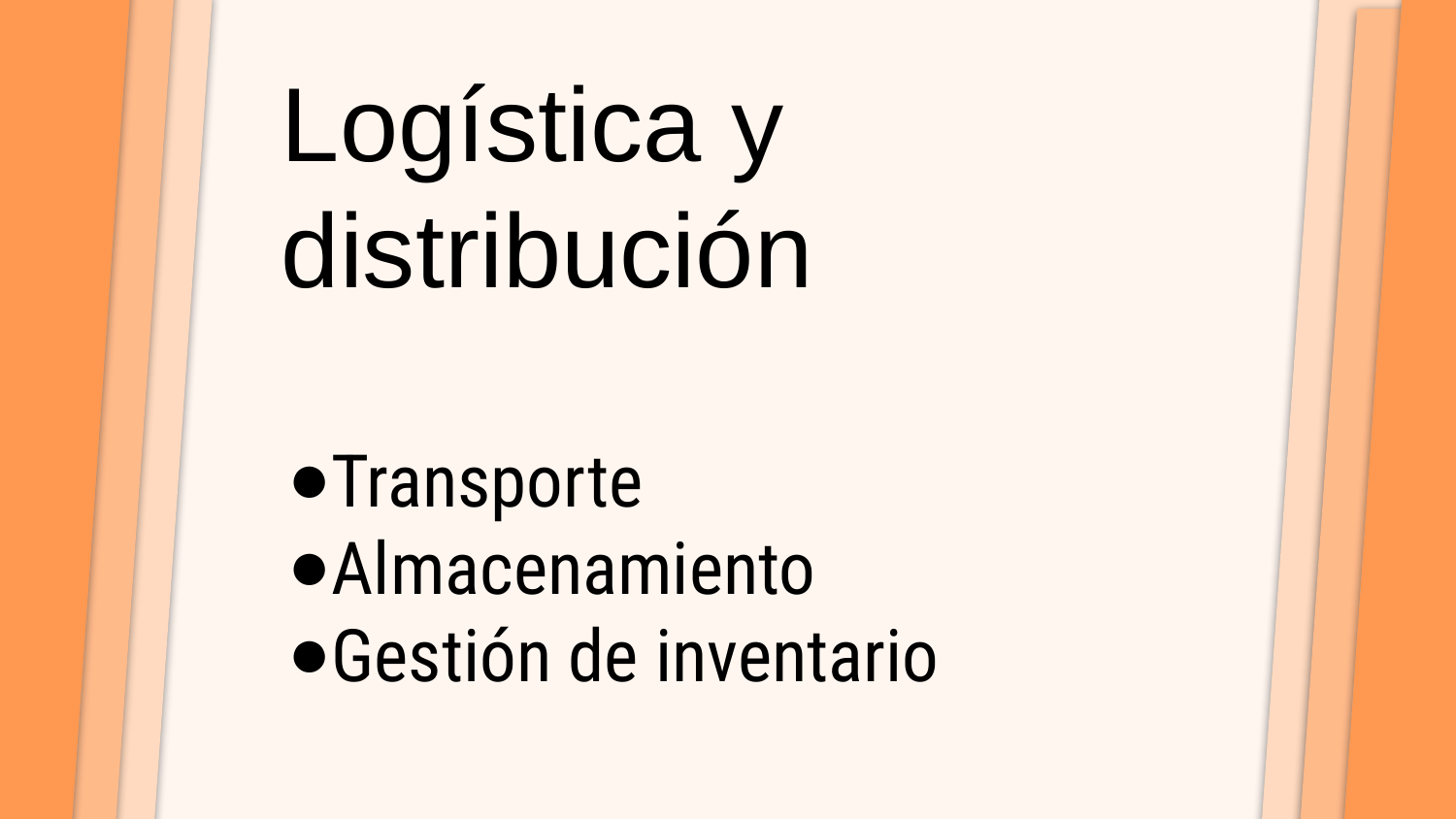

# Logística y distribución

Transporte
Almacenamiento
Gestión de inventario